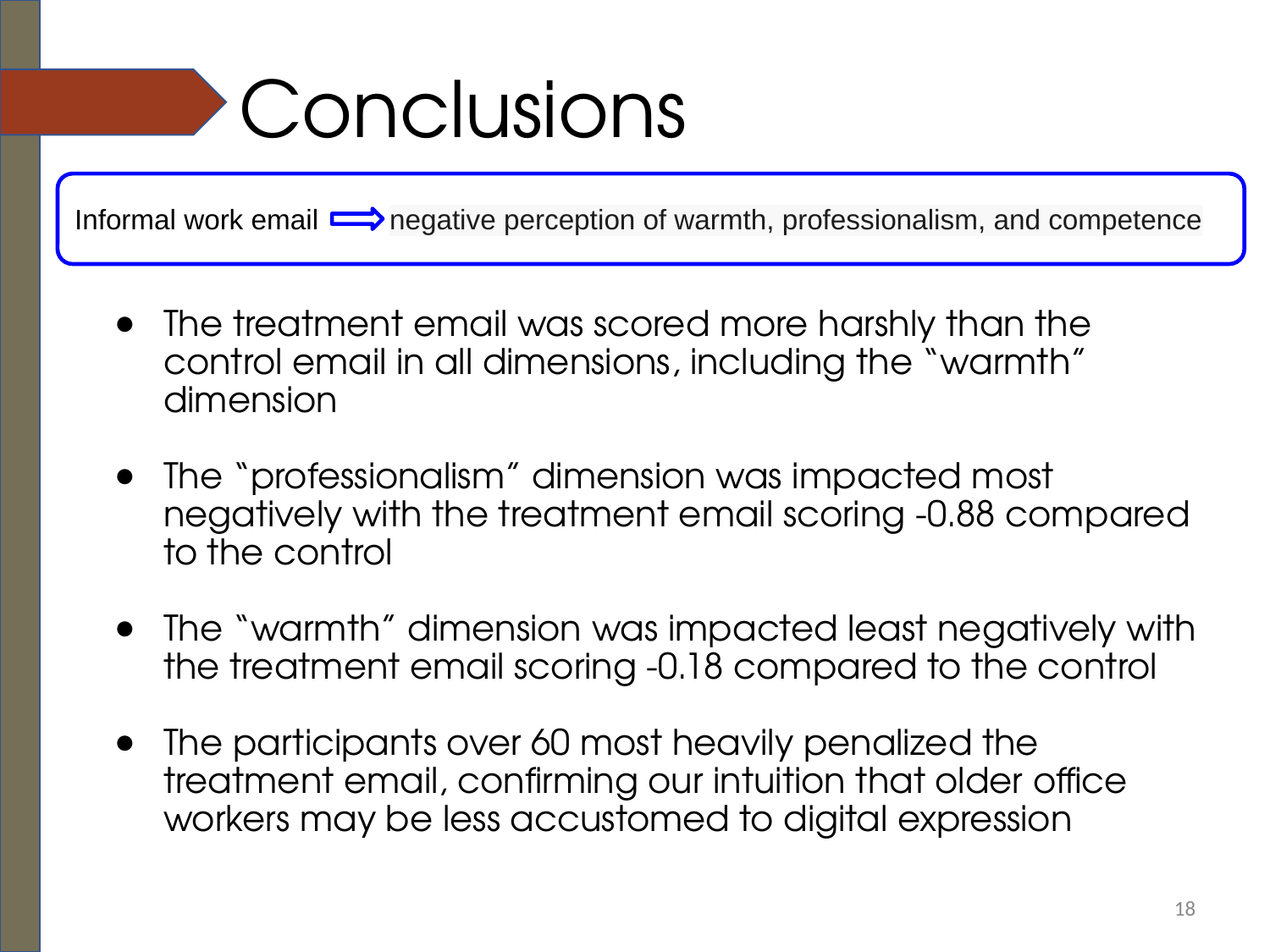

# Conclusions
Informal work email         negative perception of warmth, professionalism, and competence

The treatment email was scored more harshly than the control email in all dimensions, including the “warmth” dimension

The “professionalism” dimension was impacted most negatively with the treatment email scoring -0.88 compared to the control

The “warmth” dimension was impacted least negatively with the treatment email scoring -0.18 compared to the control

The participants over 60 most heavily penalized the treatment email, confirming our intuition that older office workers may be less accustomed to digital expression
18